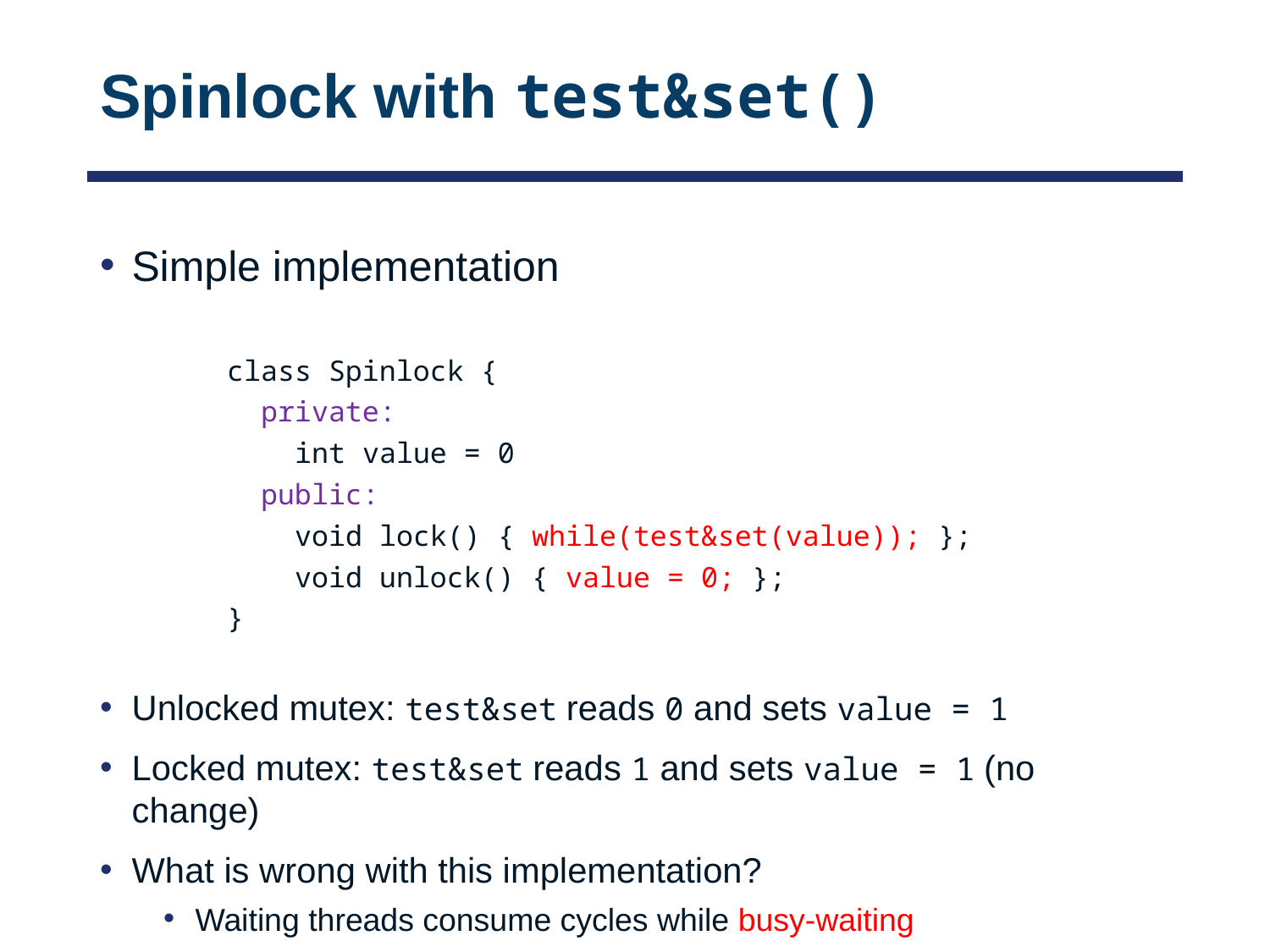

# Spinlock with test&set()
Simple implementation

	class Spinlock {
	  private:
	    int value = 0
	  public:
	    void lock() { while(test&set(value)); };
	    void unlock() { value = 0; };
	}

Unlocked mutex: test&set reads 0 and sets value = 1
Locked mutex: test&set reads 1 and sets value = 1 (no change)
What is wrong with this implementation?
Waiting threads consume cycles while busy-waiting